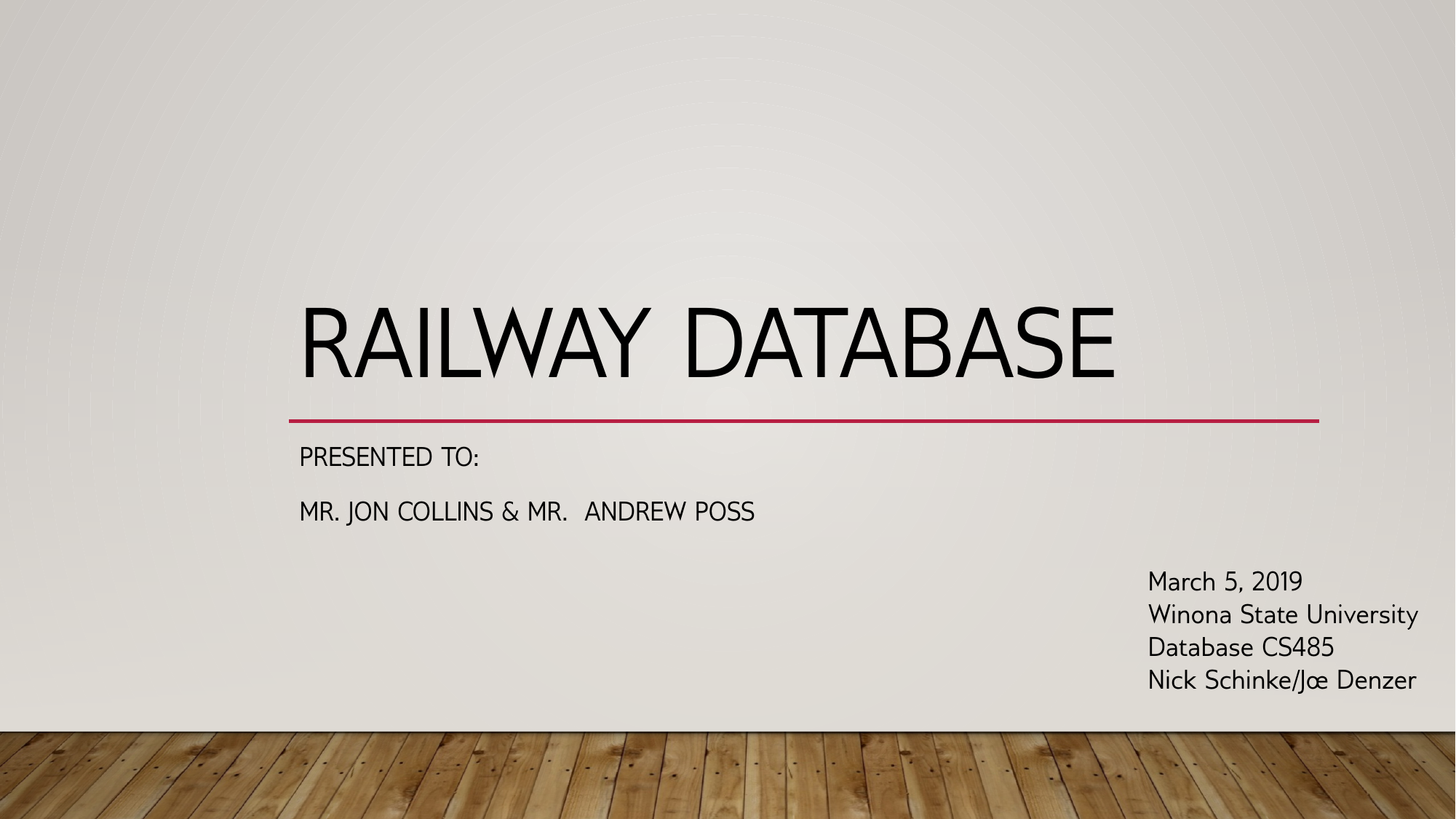

# Railway Database
Presented to:
Mr. Jon Collins & Mr.  Andrew Poss
March 5, 2019
Winona State University
Database CS485
Nick Schinke/Joe Denzer